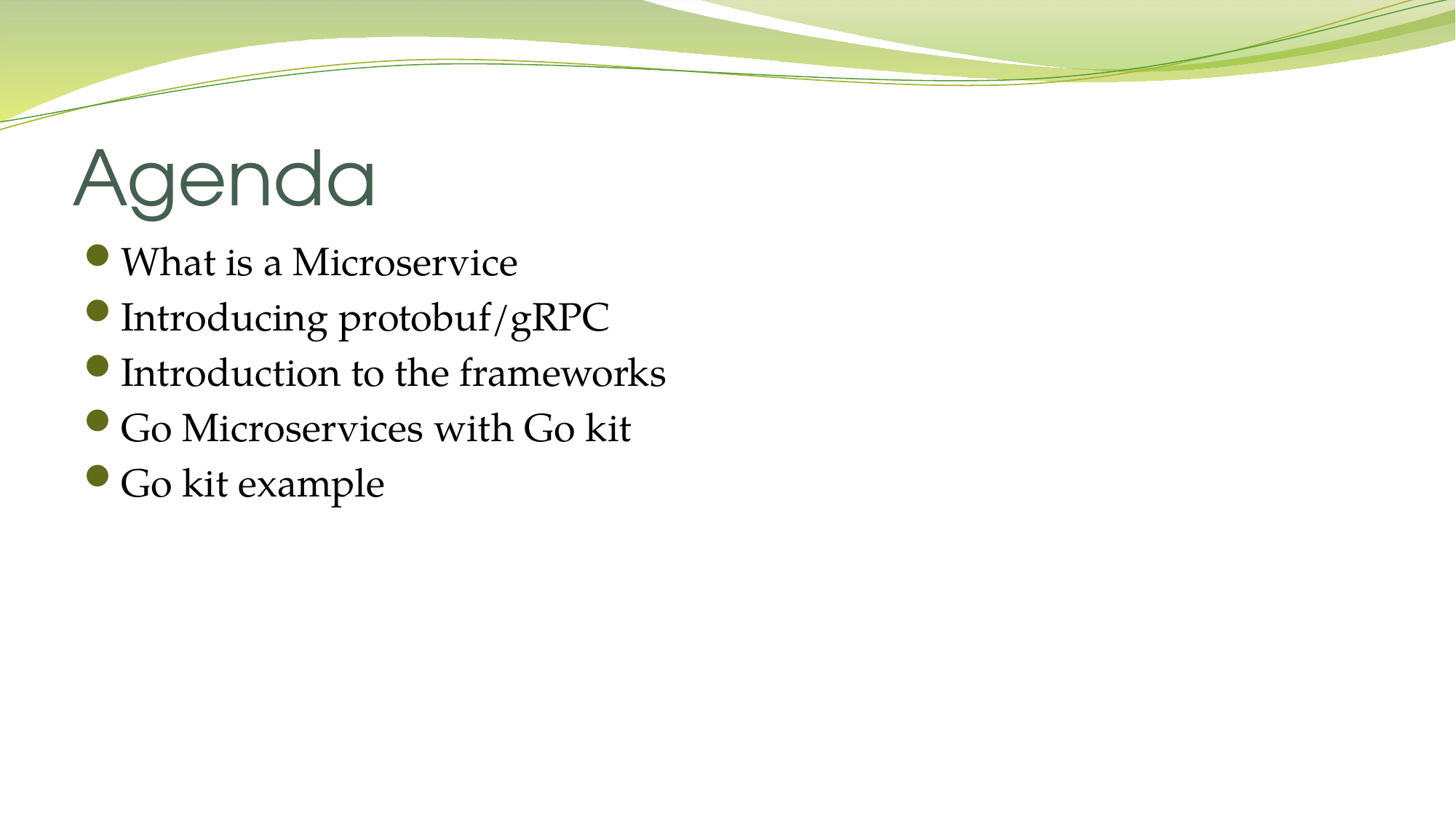

# Agenda
What is a Microservice
Introducing protobuf/gRPC
Introduction to the frameworks
Go Microservices with Go kit
Go kit example